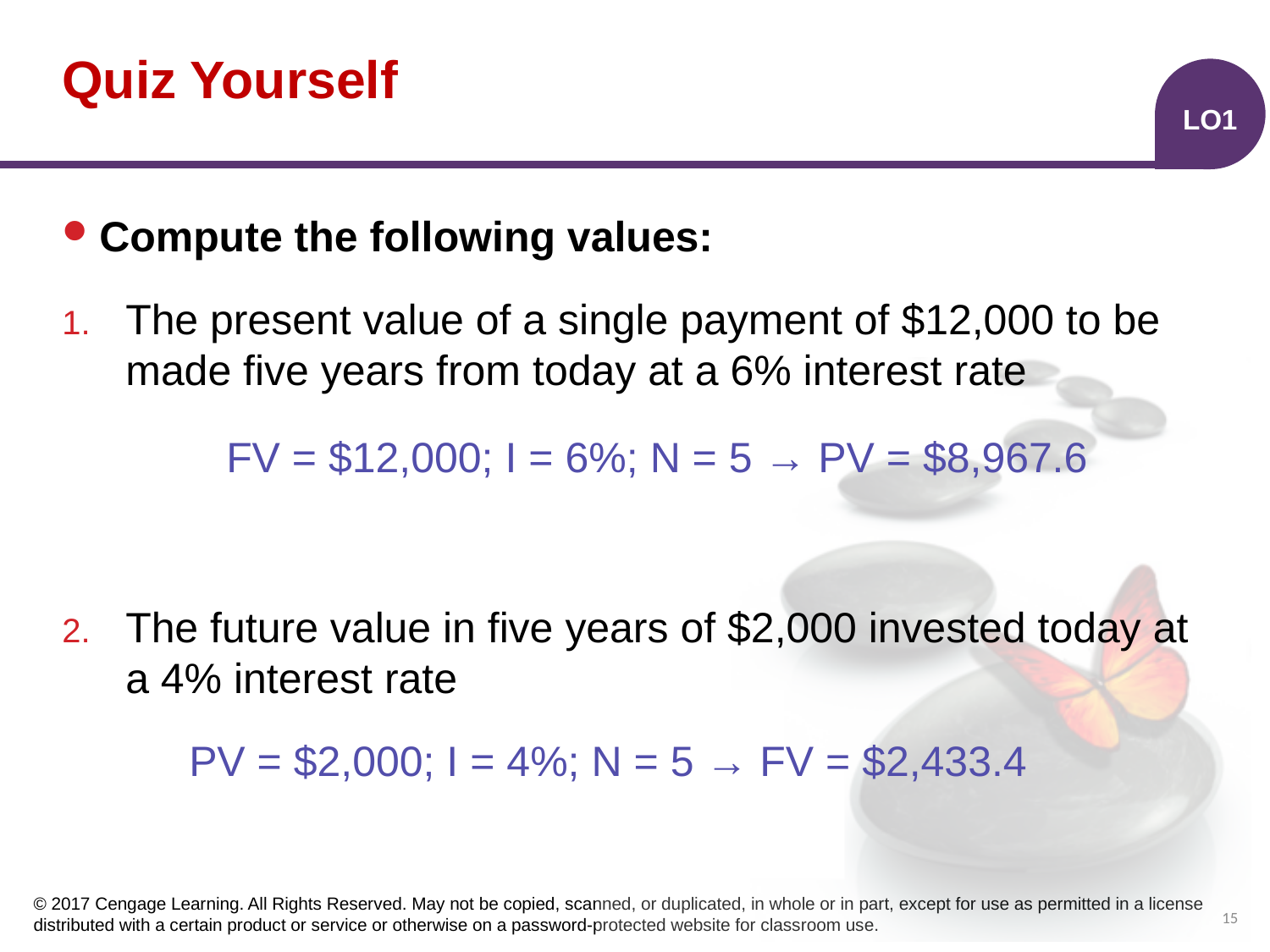

# Quiz Yourself
LO1
Compute the following values:
The present value of a single payment of $12,000 to be made five years from today at a 6% interest rate
		FV = $12,000; I = 6%; N = 5 → PV = $8,967.6

The future value in five years of $2,000 invested today at a 4% interest rate
	PV = $2,000; I = 4%; N = 5 → FV = $2,433.4

15